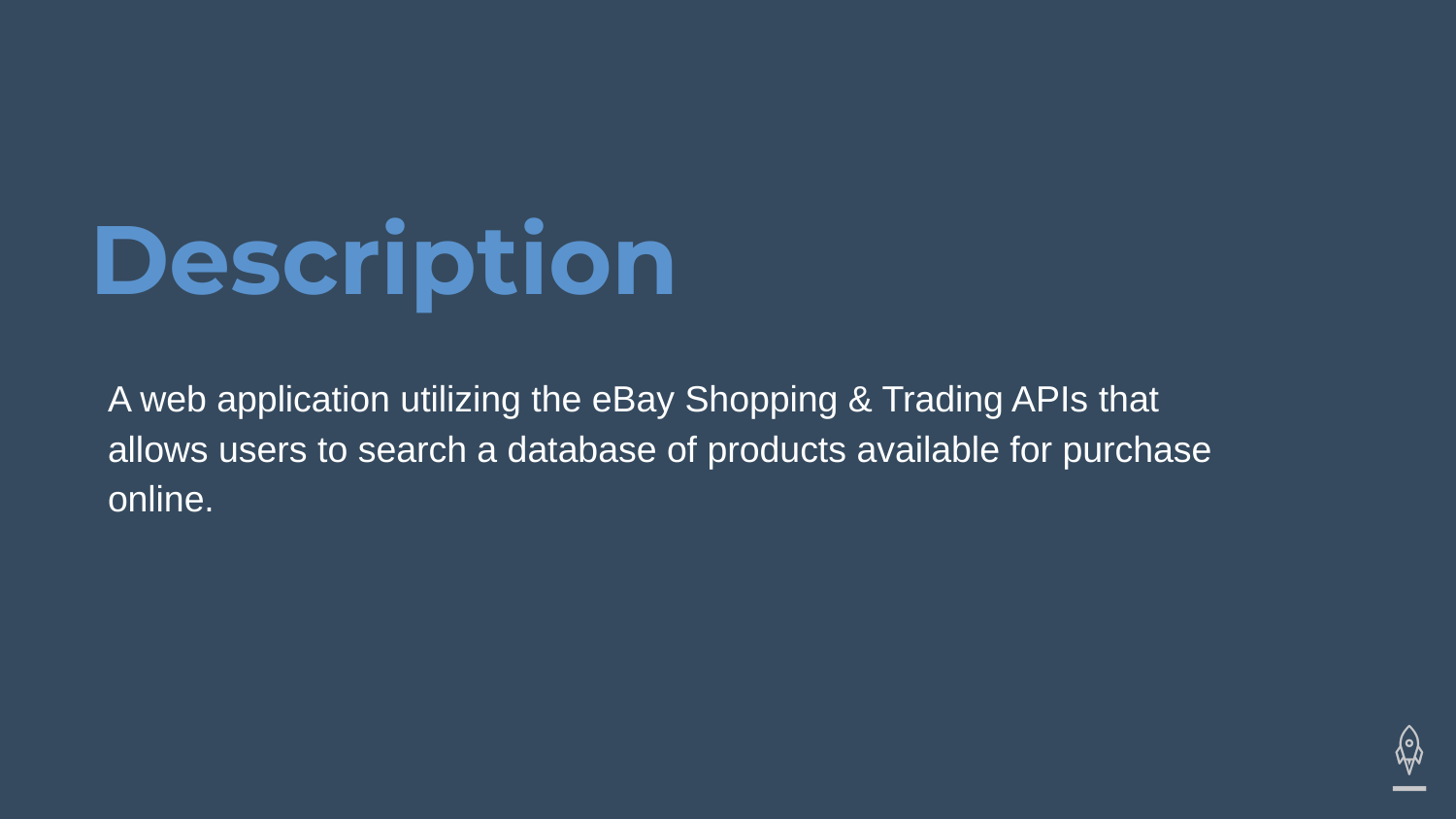

# Description
A web application utilizing the eBay Shopping & Trading APIs that
allows users to search a database of products available for purchase
online.